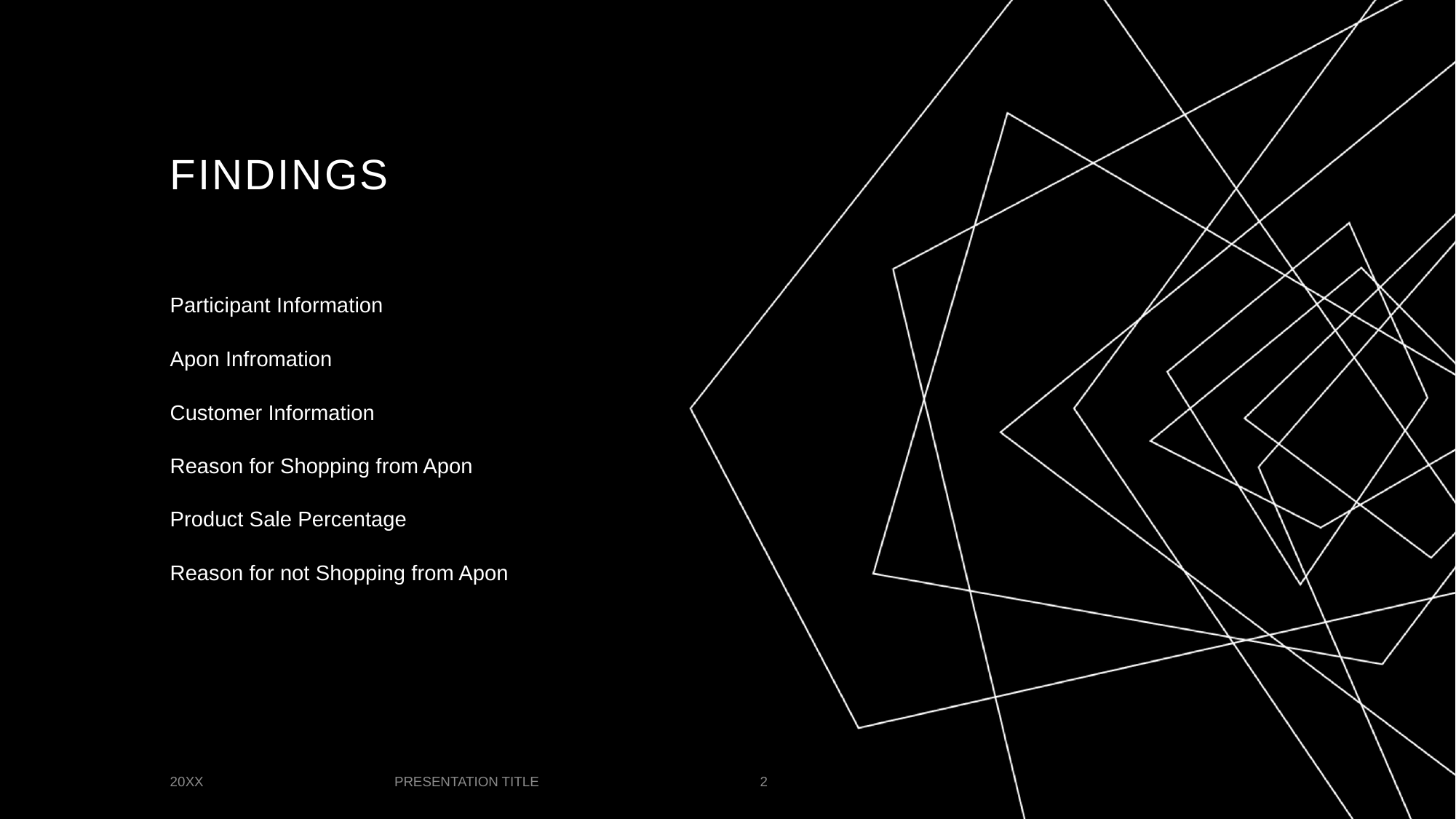

# Findings
Participant Information
Apon Infromation
Customer Information
Reason for Shopping from Apon
Product Sale Percentage
Reason for not Shopping from Apon
PRESENTATION TITLE
20XX
2